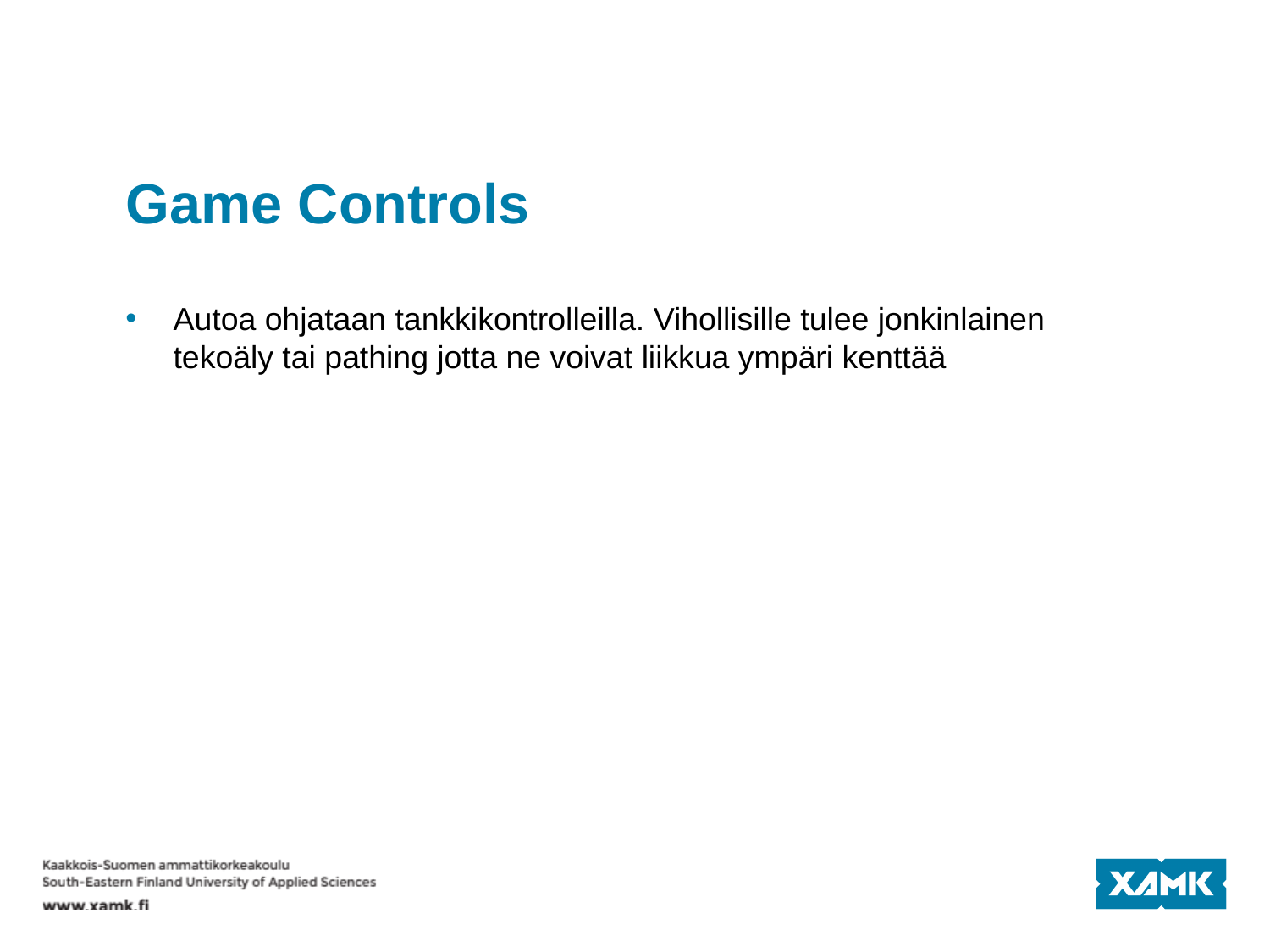

# Game Controls
Autoa ohjataan tankkikontrolleilla. Vihollisille tulee jonkinlainen tekoäly tai pathing jotta ne voivat liikkua ympäri kenttää